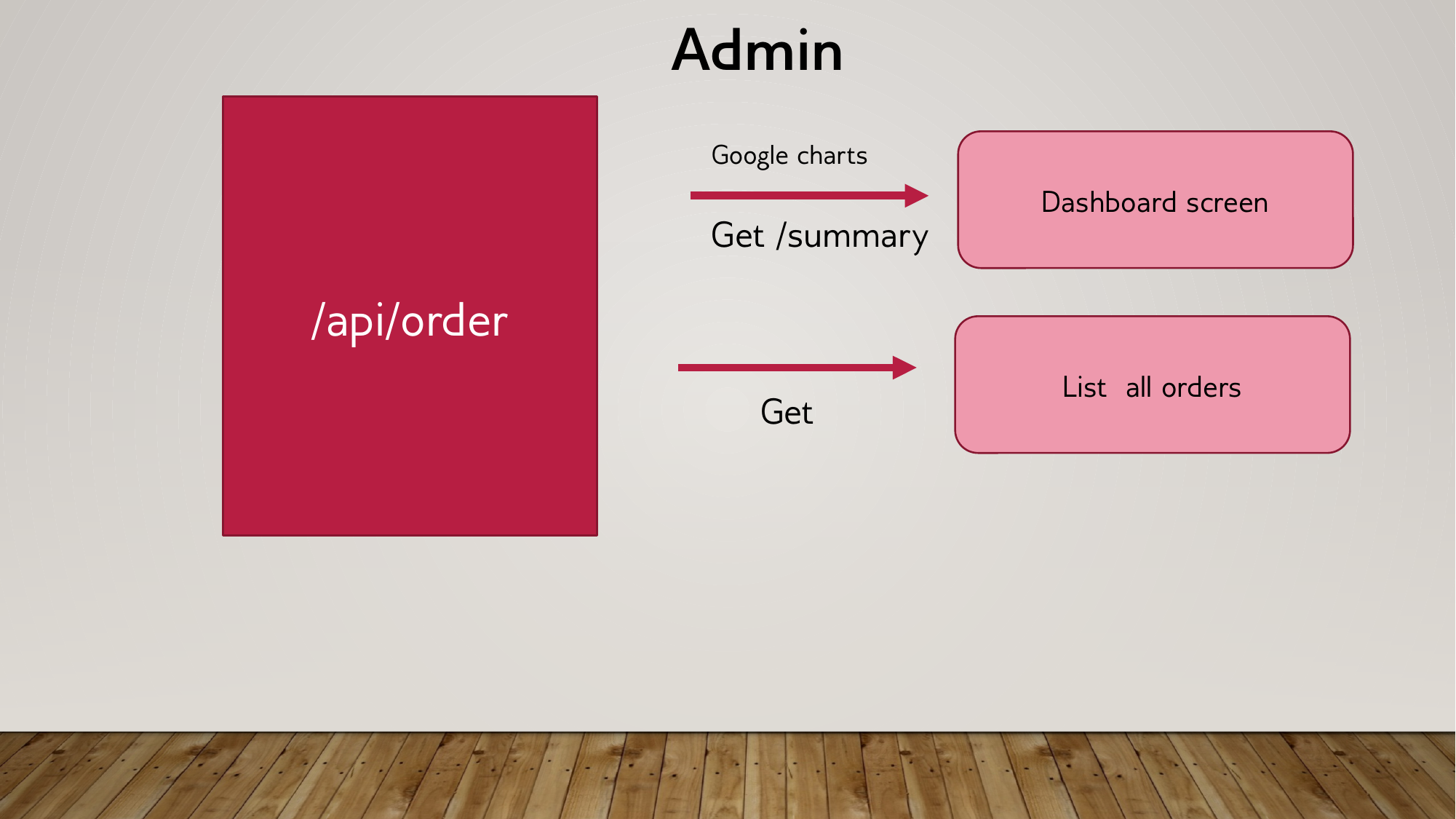

Admin
/api/order
Google charts
Dashboard screen
Get /summary
List  all orders
Get